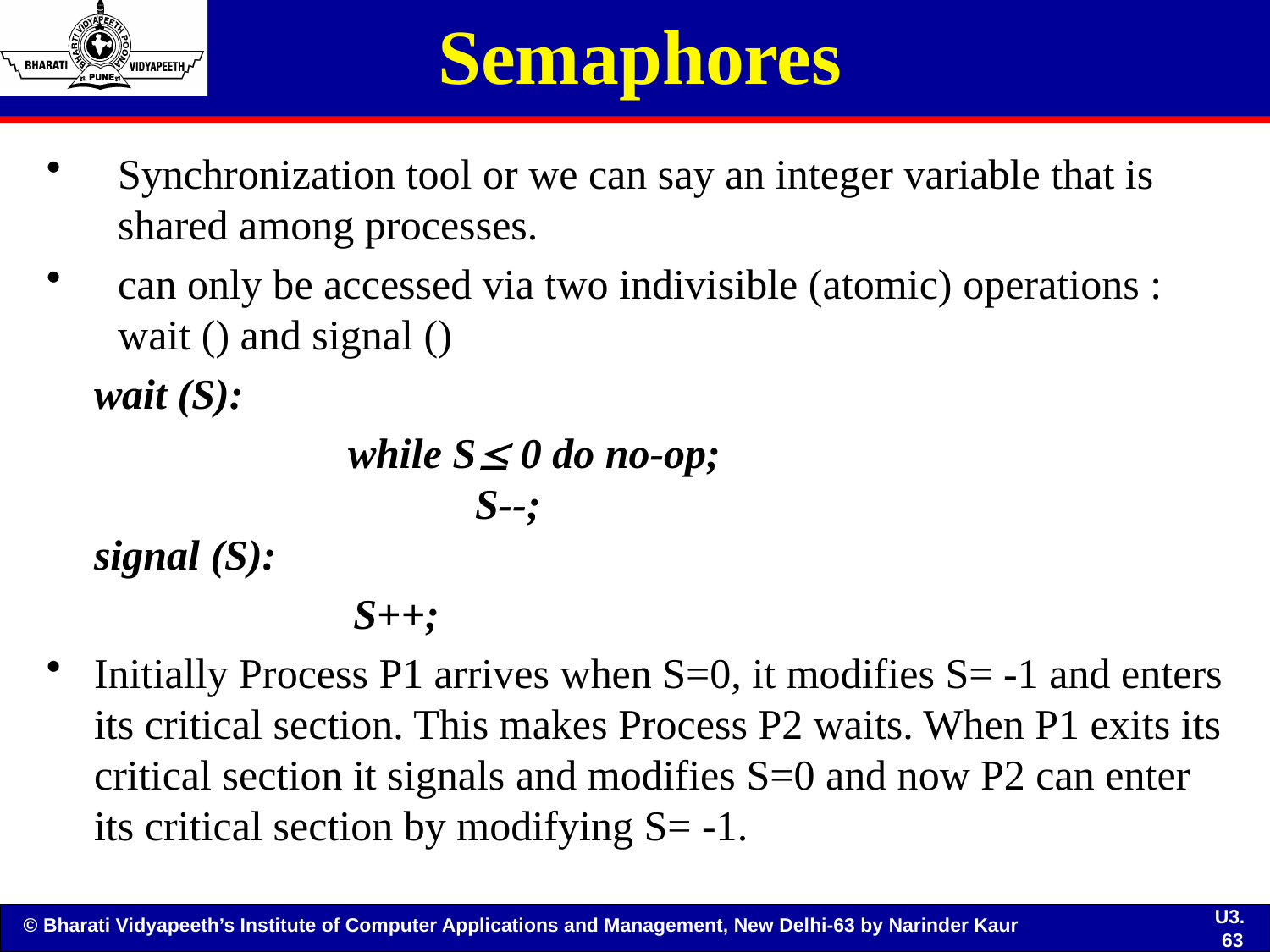

# Semaphores
Synchronization tool or we can say an integer variable that is shared among processes.
can only be accessed via two indivisible (atomic) operations : wait () and signal ()
	wait (S):
         		while S≤ 0 do no-op;
			S--;
signal (S):
                             S++;
Initially Process P1 arrives when S=0, it modifies S= -1 and enters its critical section. This makes Process P2 waits. When P1 exits its critical section it signals and modifies S=0 and now P2 can enter its critical section by modifying S= -1.